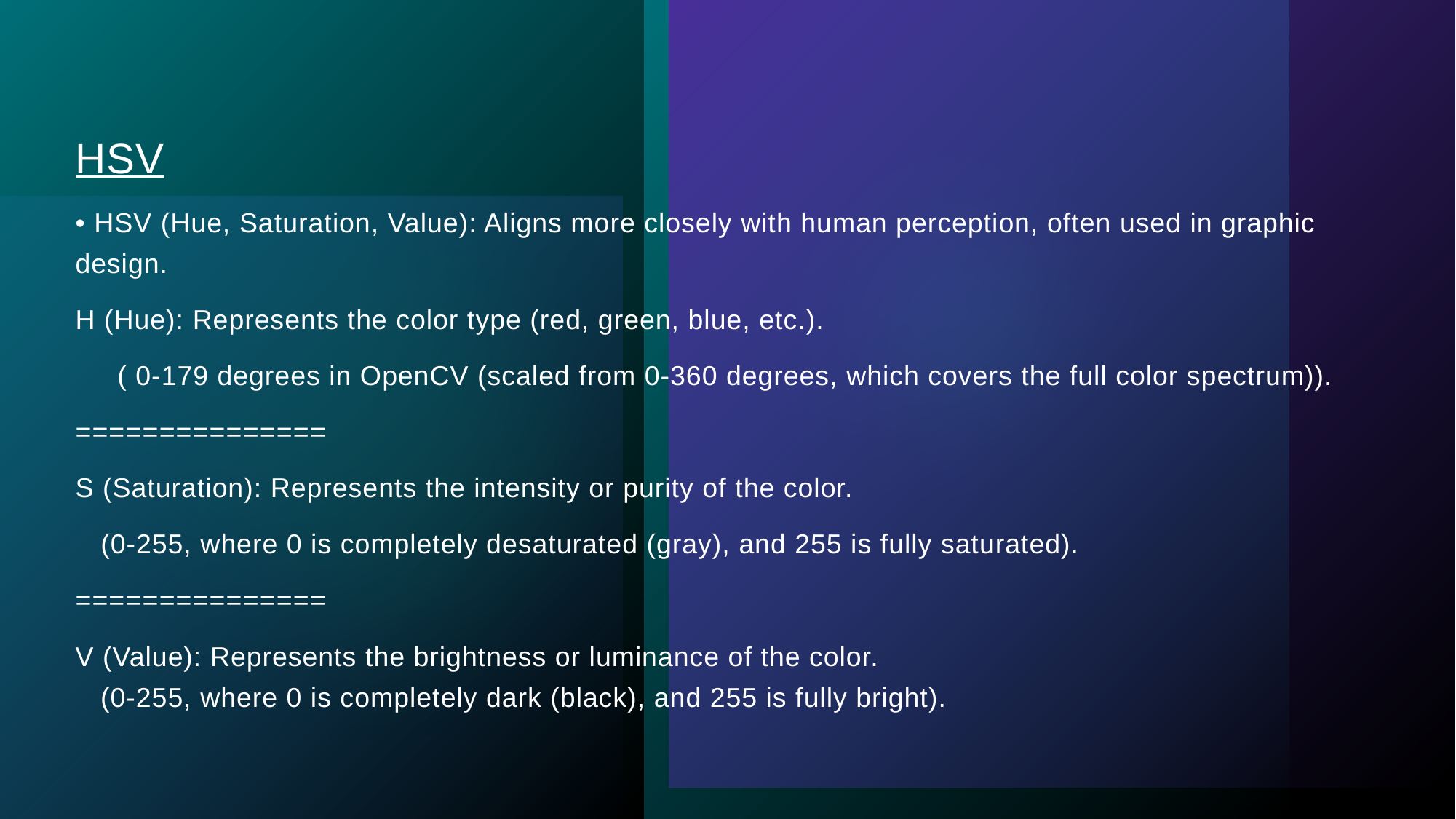

HSV
• HSV (Hue, Saturation, Value): Aligns more closely with human perception, often used in graphic design.
H (Hue): Represents the color type (red, green, blue, etc.).
     ( 0-179 degrees in OpenCV (scaled from 0-360 degrees, which covers the full color spectrum)).
===============
S (Saturation): Represents the intensity or purity of the color.
   (0-255, where 0 is completely desaturated (gray), and 255 is fully saturated).
===============
V (Value): Represents the brightness or luminance of the color.
   (0-255, where 0 is completely dark (black), and 255 is fully bright).